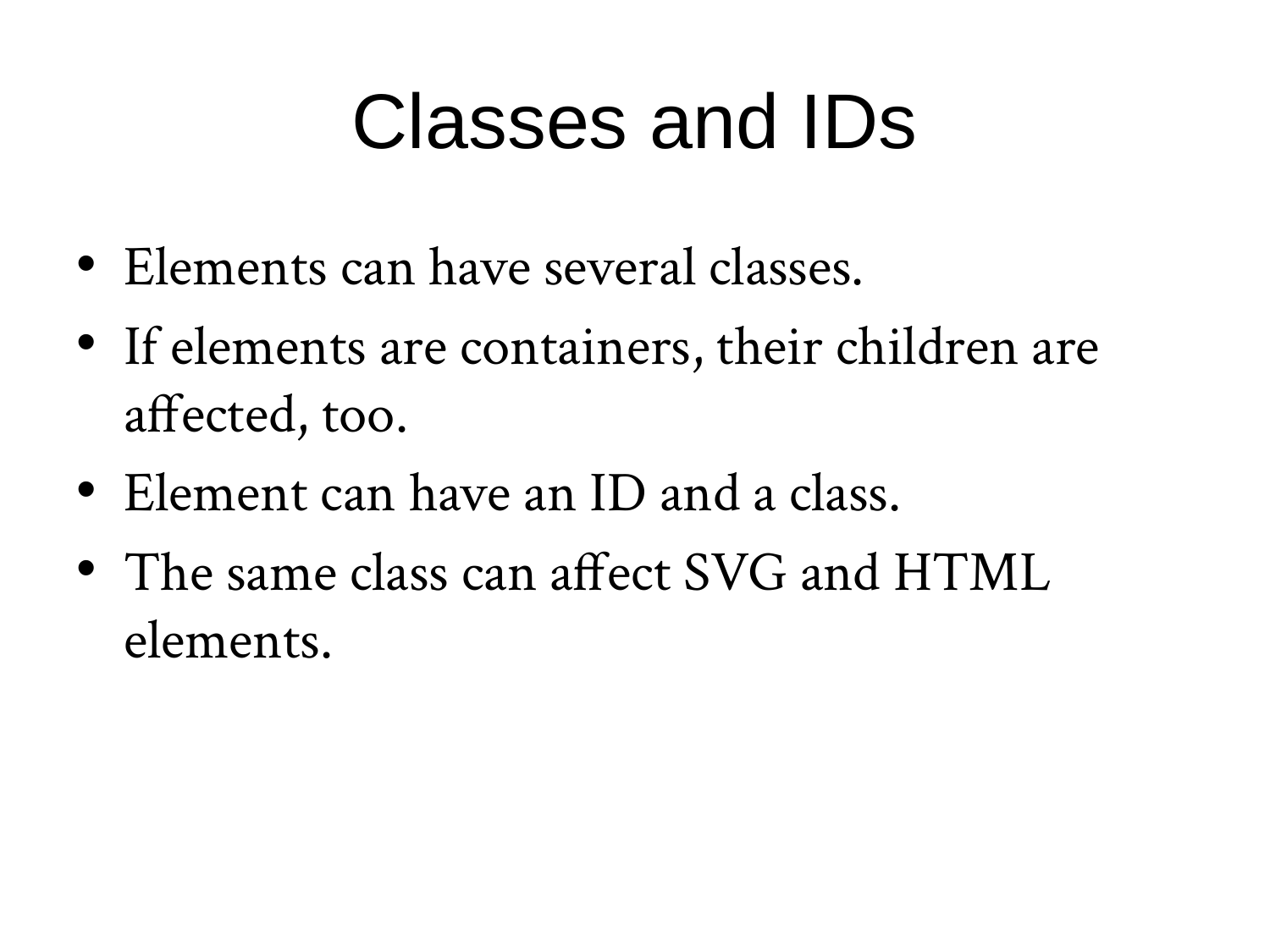

# Classes and IDs
Elements can have several classes.
If elements are containers, their children are affected, too.
Element can have an ID and a class.
The same class can affect SVG and HTML elements.